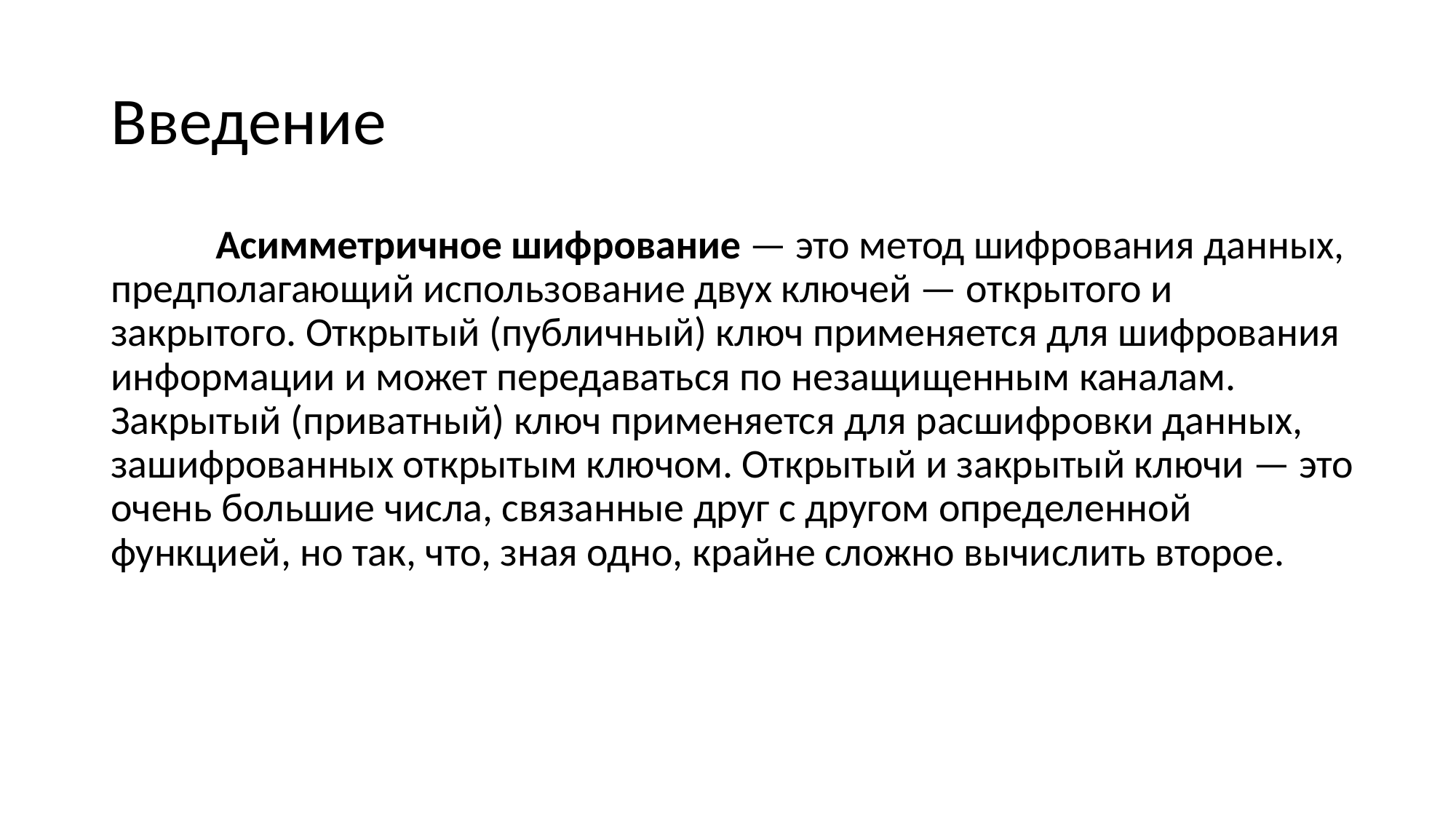

# Введение
	Асимметричное шифрование — это метод шифрования данных, предполагающий использование двух ключей — открытого и закрытого. Открытый (публичный) ключ применяется для шифрования информации и может передаваться по незащищенным каналам. Закрытый (приватный) ключ применяется для расшифровки данных, зашифрованных открытым ключом. Открытый и закрытый ключи — это очень большие числа, связанные друг с другом определенной функцией, но так, что, зная одно, крайне сложно вычислить второе.